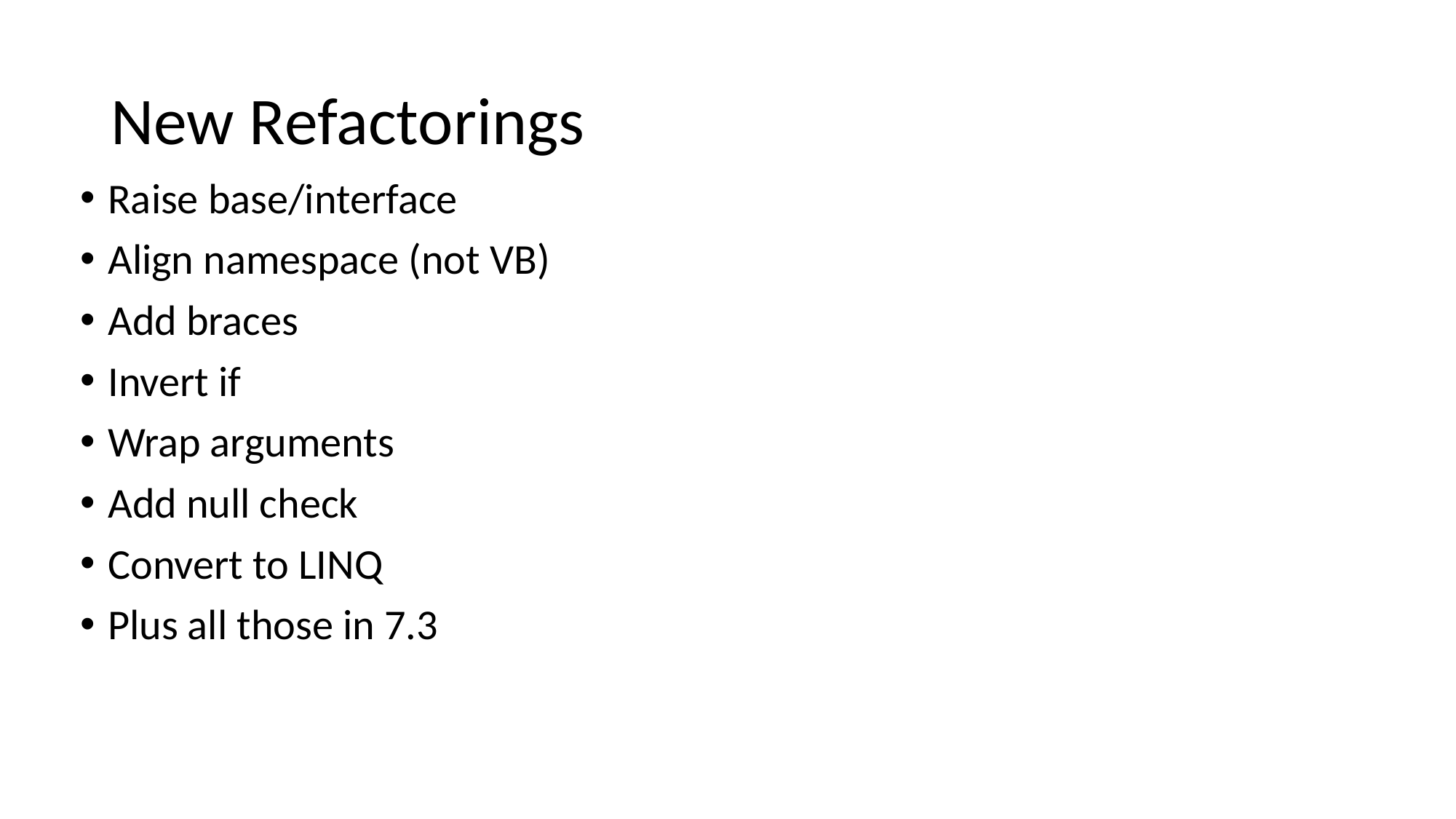

# New Refactorings
Raise base/interface
Align namespace (not VB)
Add braces
Invert if
Wrap arguments
Add null check
Convert to LINQ
Plus all those in 7.3